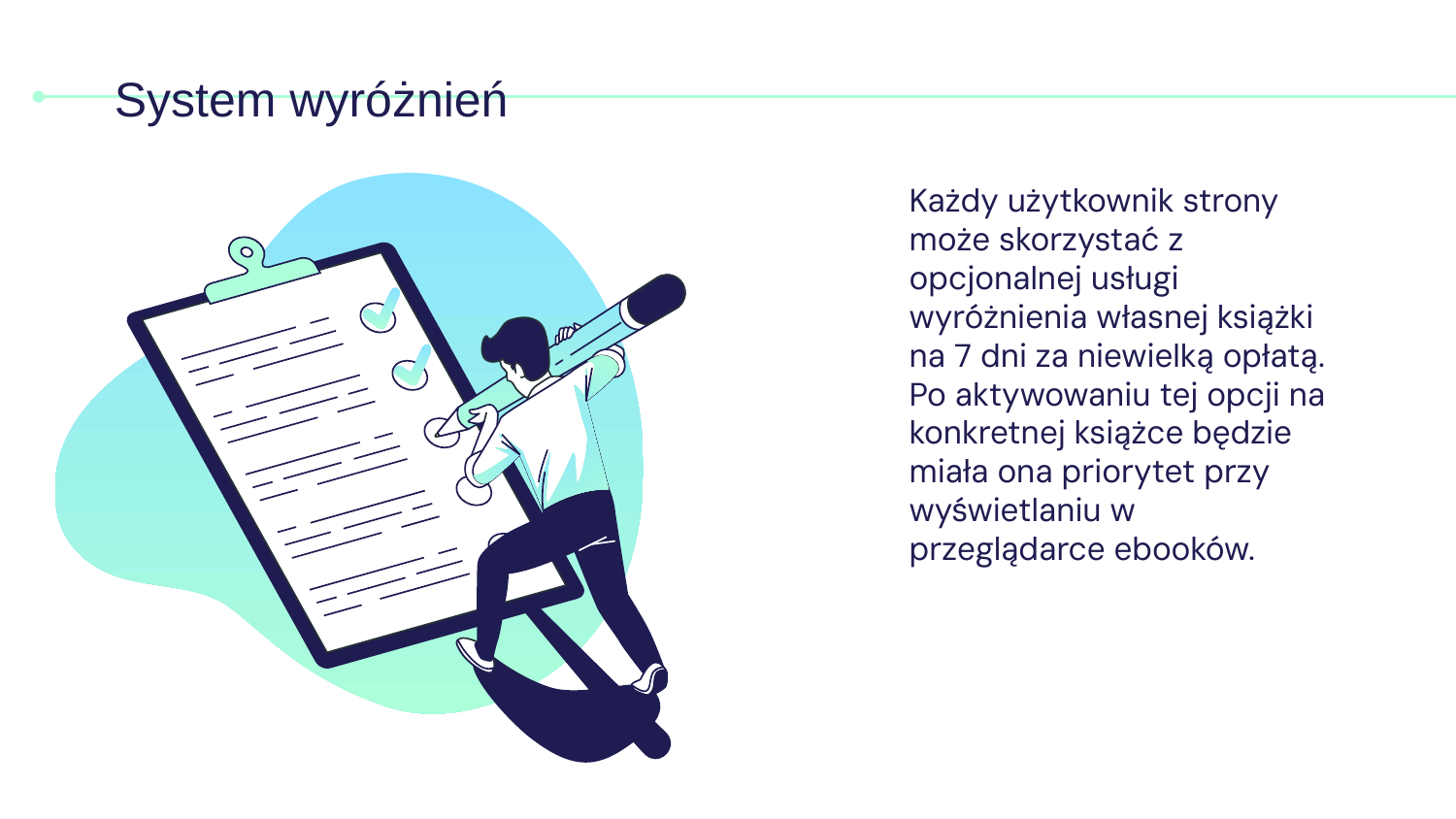

# System wyróżnień
Każdy użytkownik strony może skorzystać z opcjonalnej usługi wyróżnienia własnej książki na 7 dni za niewielką opłatą. Po aktywowaniu tej opcji na konkretnej książce będzie miała ona priorytet przy wyświetlaniu w przeglądarce ebooków.